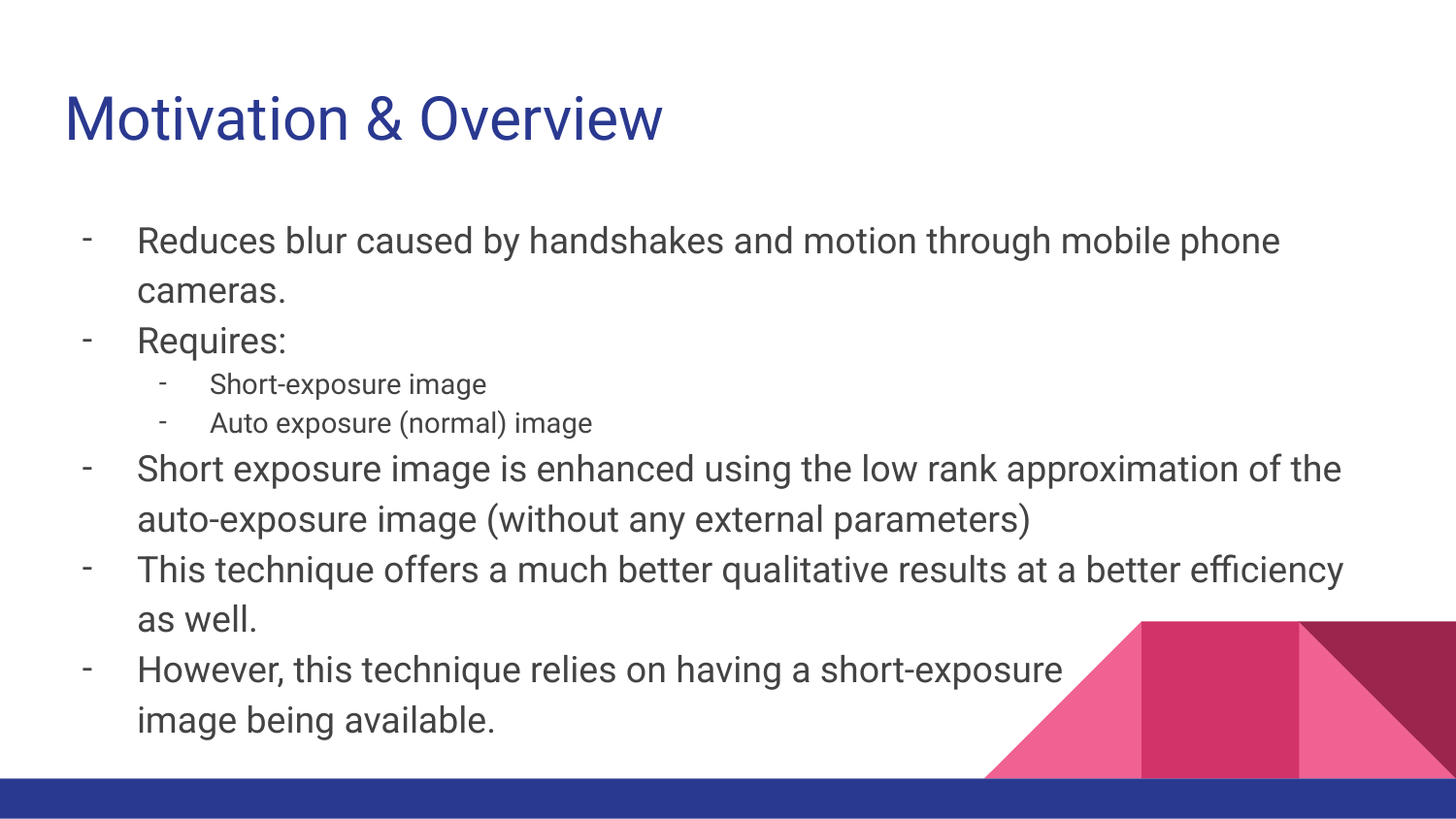

# Motivation & Overview
Reduces blur caused by handshakes and motion through mobile phone cameras.
Requires:
Short-exposure image
Auto exposure (normal) image
Short exposure image is enhanced using the low rank approximation of the auto-exposure image (without any external parameters)
This technique offers a much better qualitative results at a better efficiency as well.
However, this technique relies on having a short-exposure
image being available.